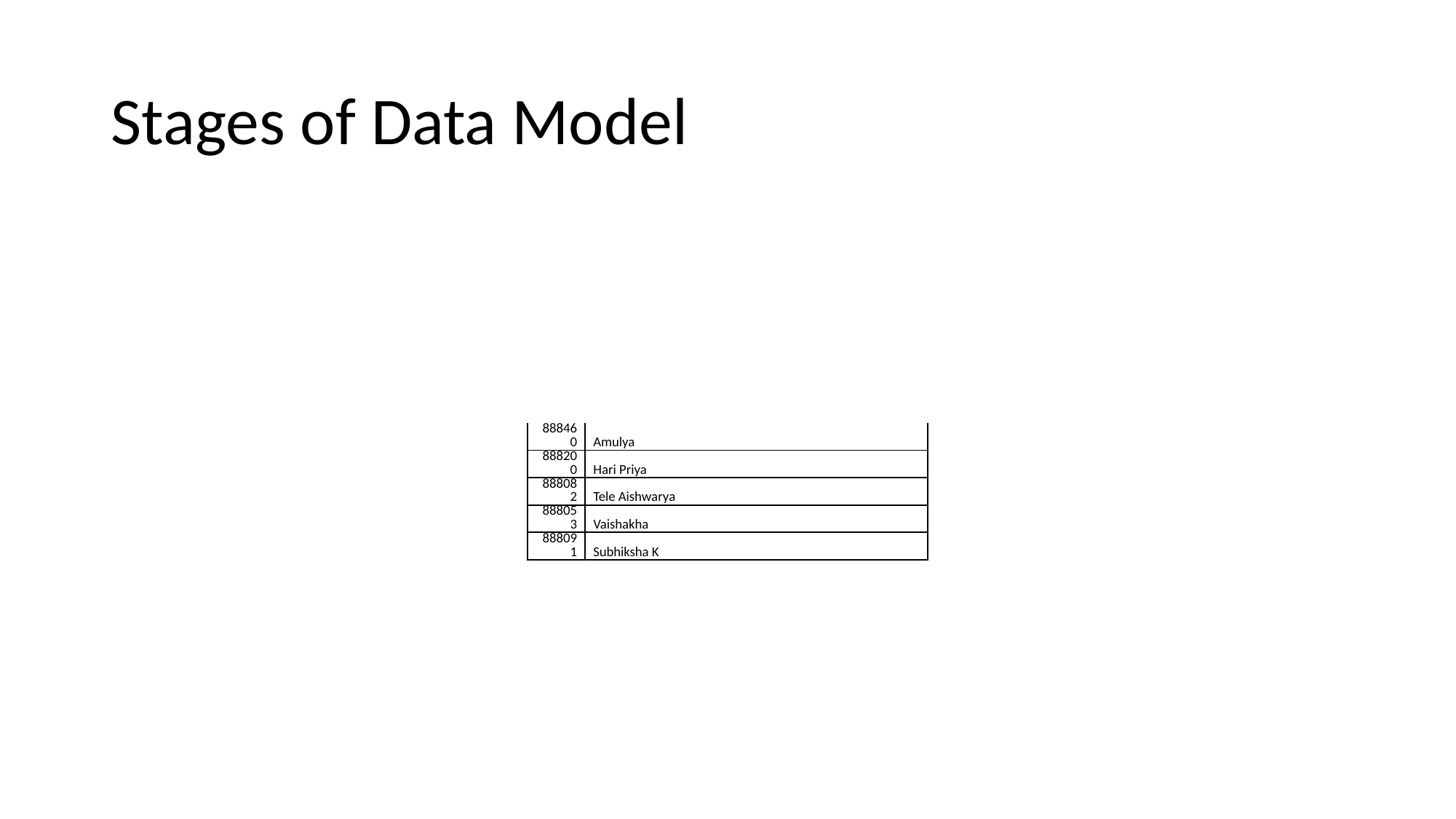

# Stages of Data Model
| 888460 | Amulya |
| --- | --- |
| 888200 | Hari Priya |
| 888082 | Tele Aishwarya |
| 888053 | Vaishakha |
| 888091 | Subhiksha K |